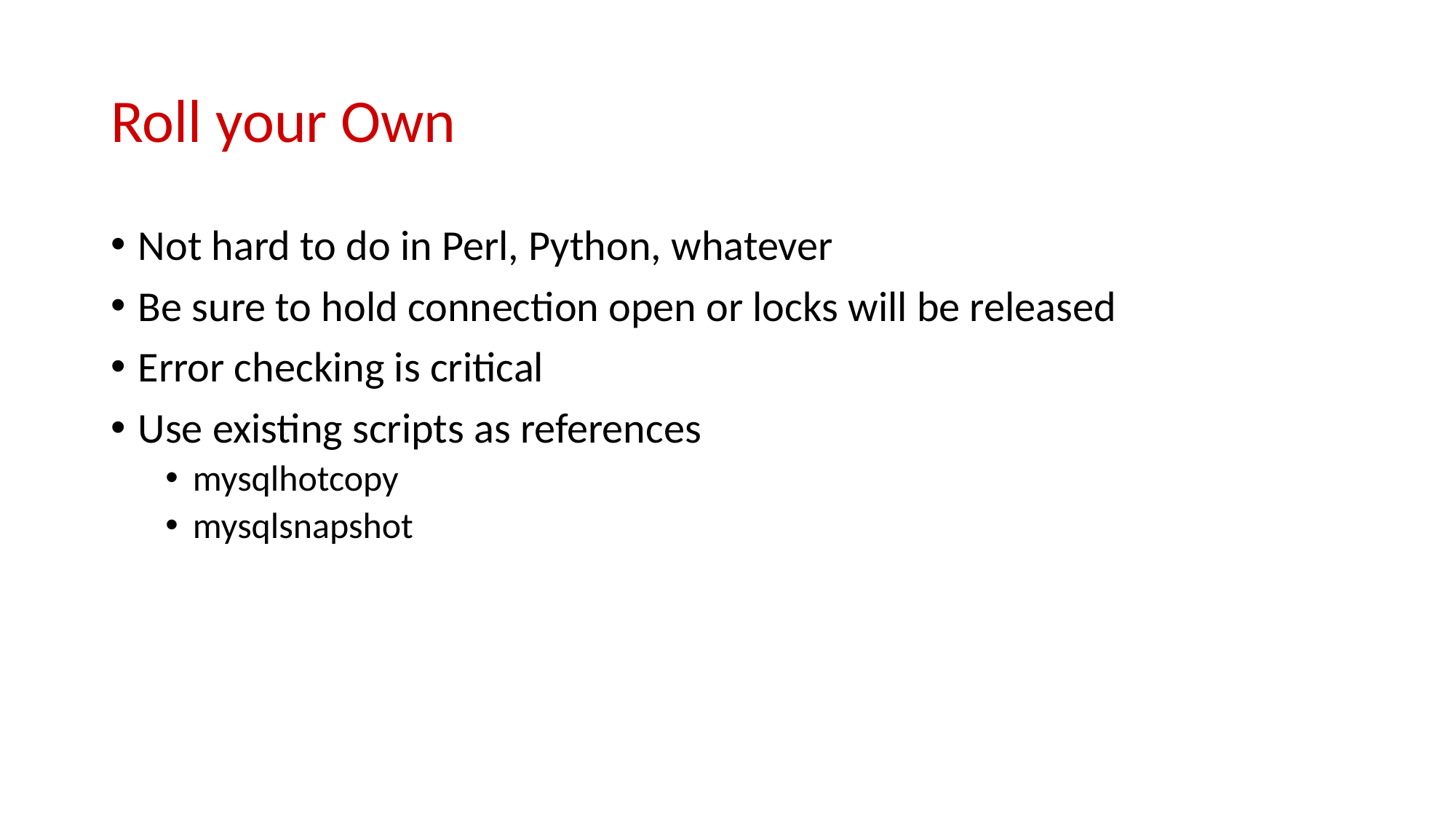

# Roll your Own
Not hard to do in Perl, Python, whatever
Be sure to hold connection open or locks will be released
Error checking is critical
Use existing scripts as references
mysqlhotcopy
mysqlsnapshot